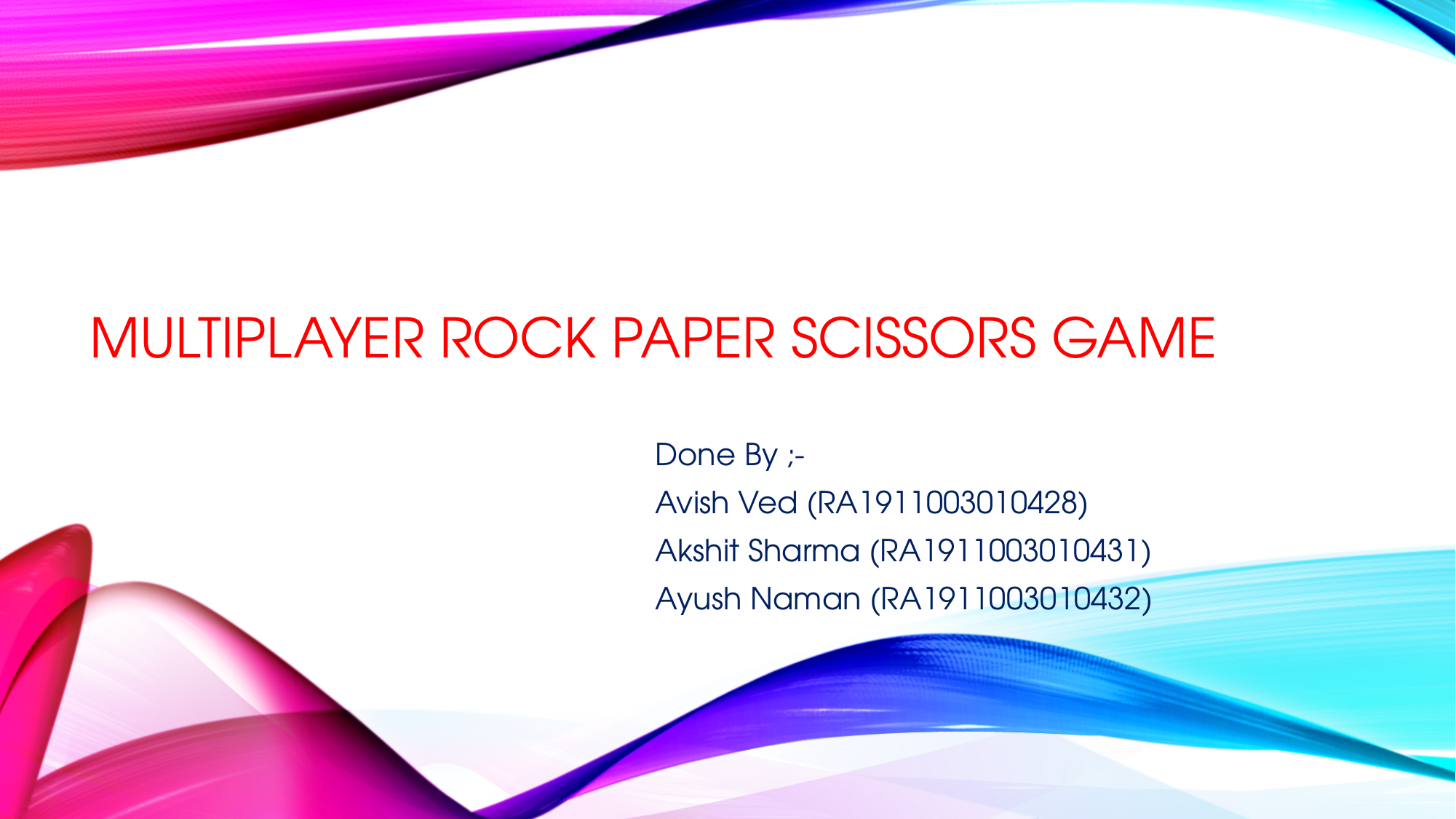

# Multiplayer ROCK PAPER SCISSors Game
Done By ;-
Avish Ved (RA1911003010428)
Akshit Sharma (RA1911003010431)
Ayush Naman (RA1911003010432)